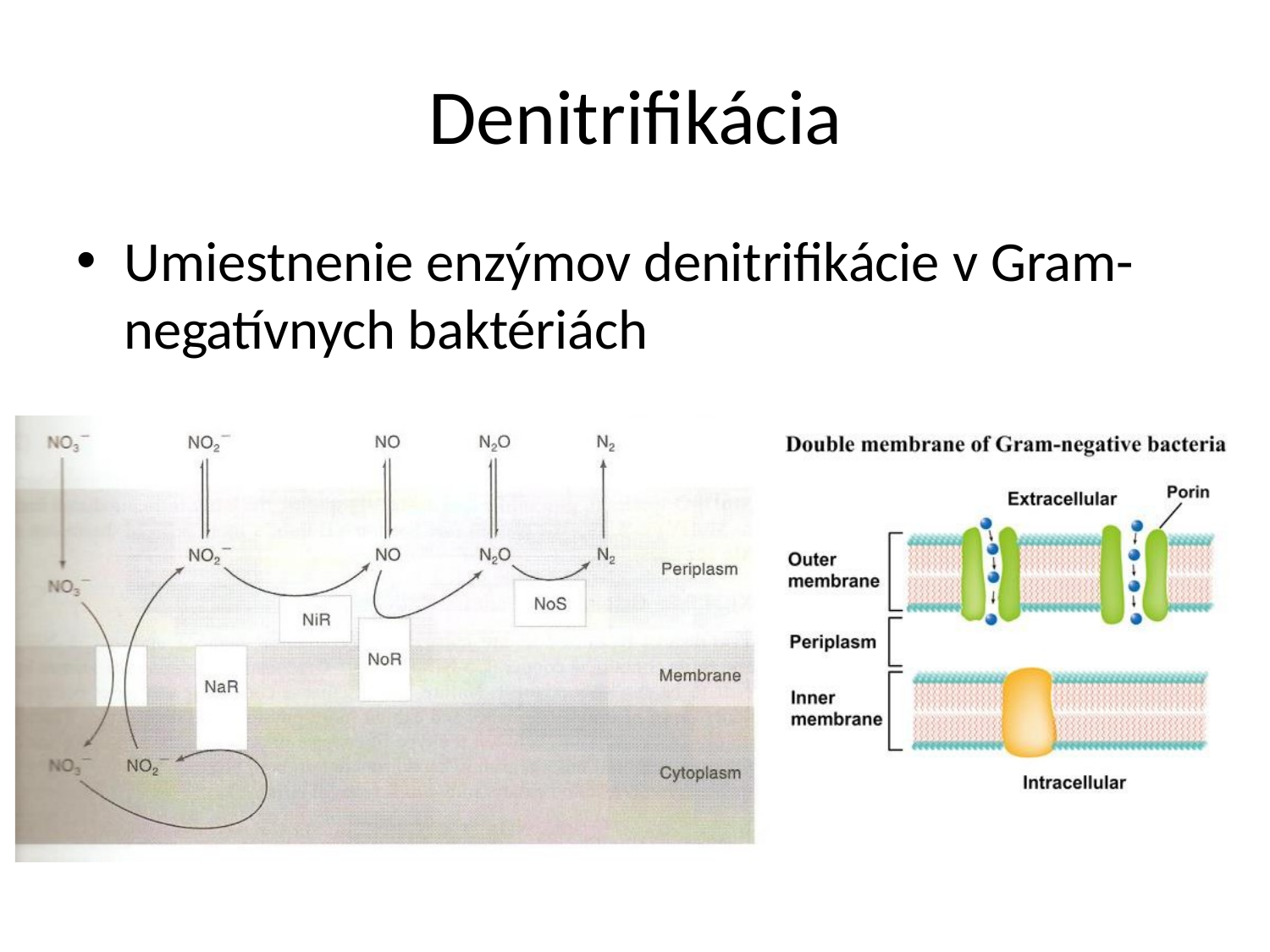

# Denitrifikácia
Umiestnenie enzýmov denitrifikácie v Gram-
negatívnych baktériách